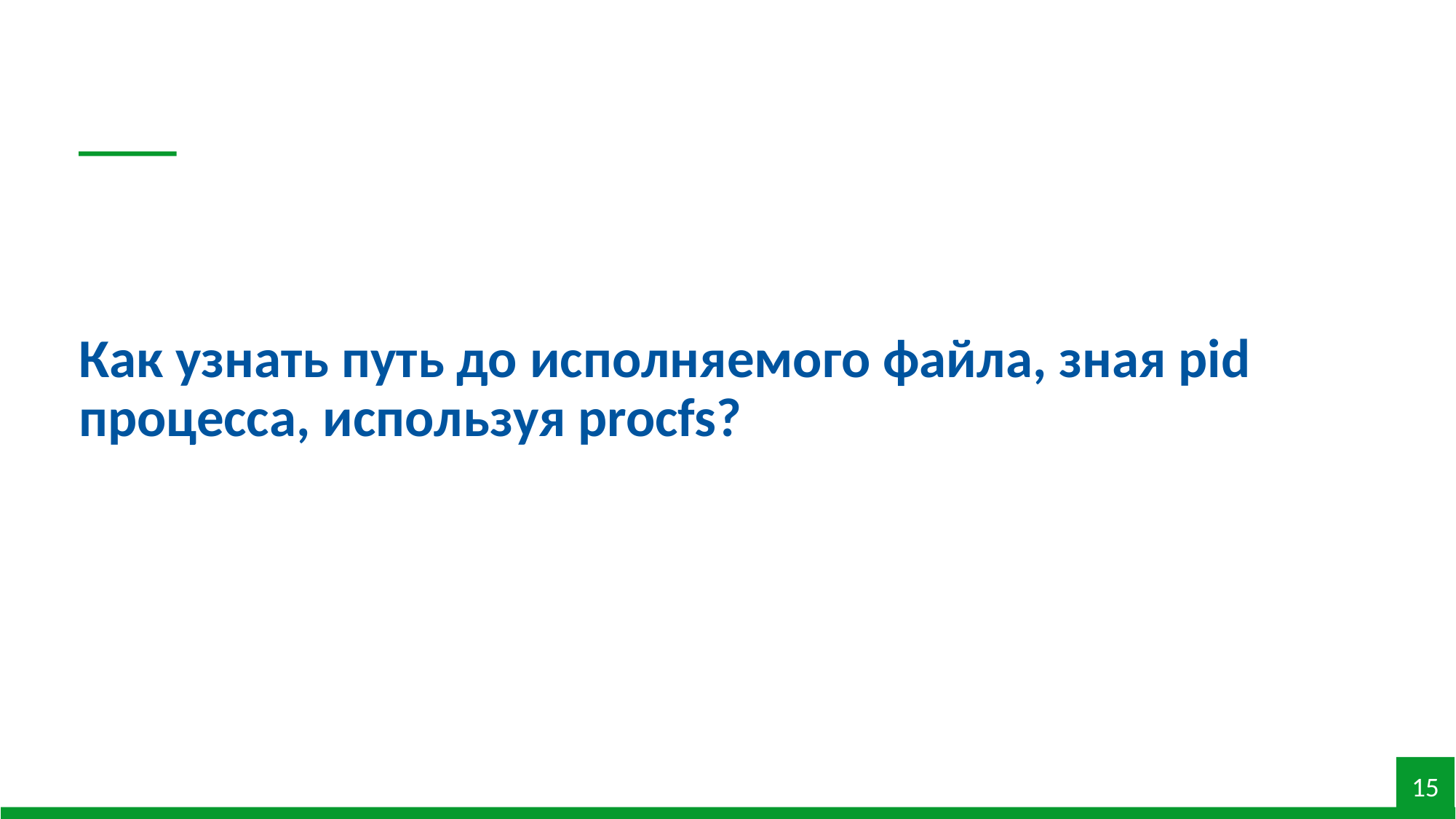

Как узнать путь до исполняемого файла, зная pid процесса, используя procfs?